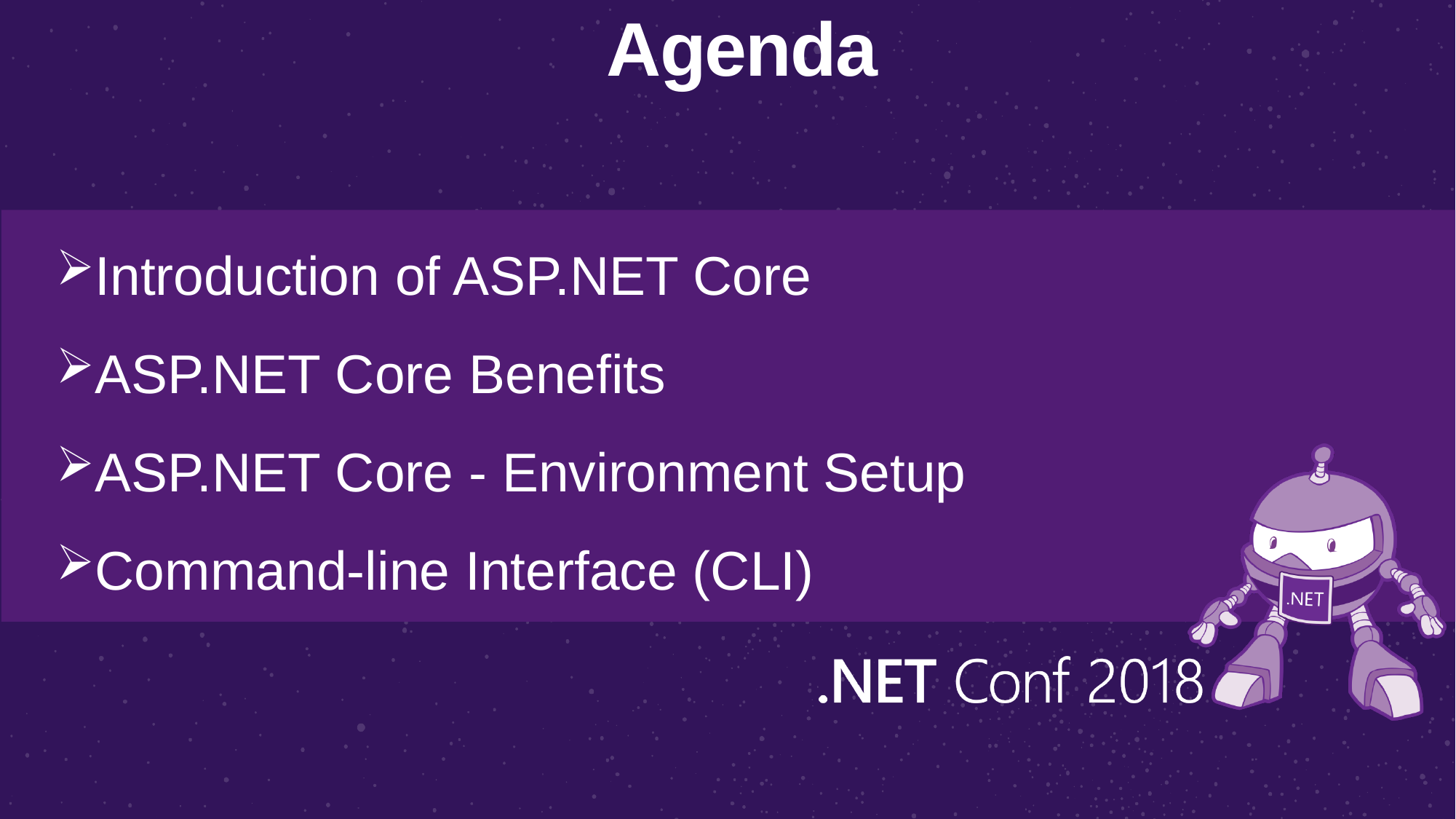

# Agenda
Introduction of ASP.NET Core
ASP.NET Core Benefits
ASP.NET Core - Environment Setup
Command-line Interface (CLI)